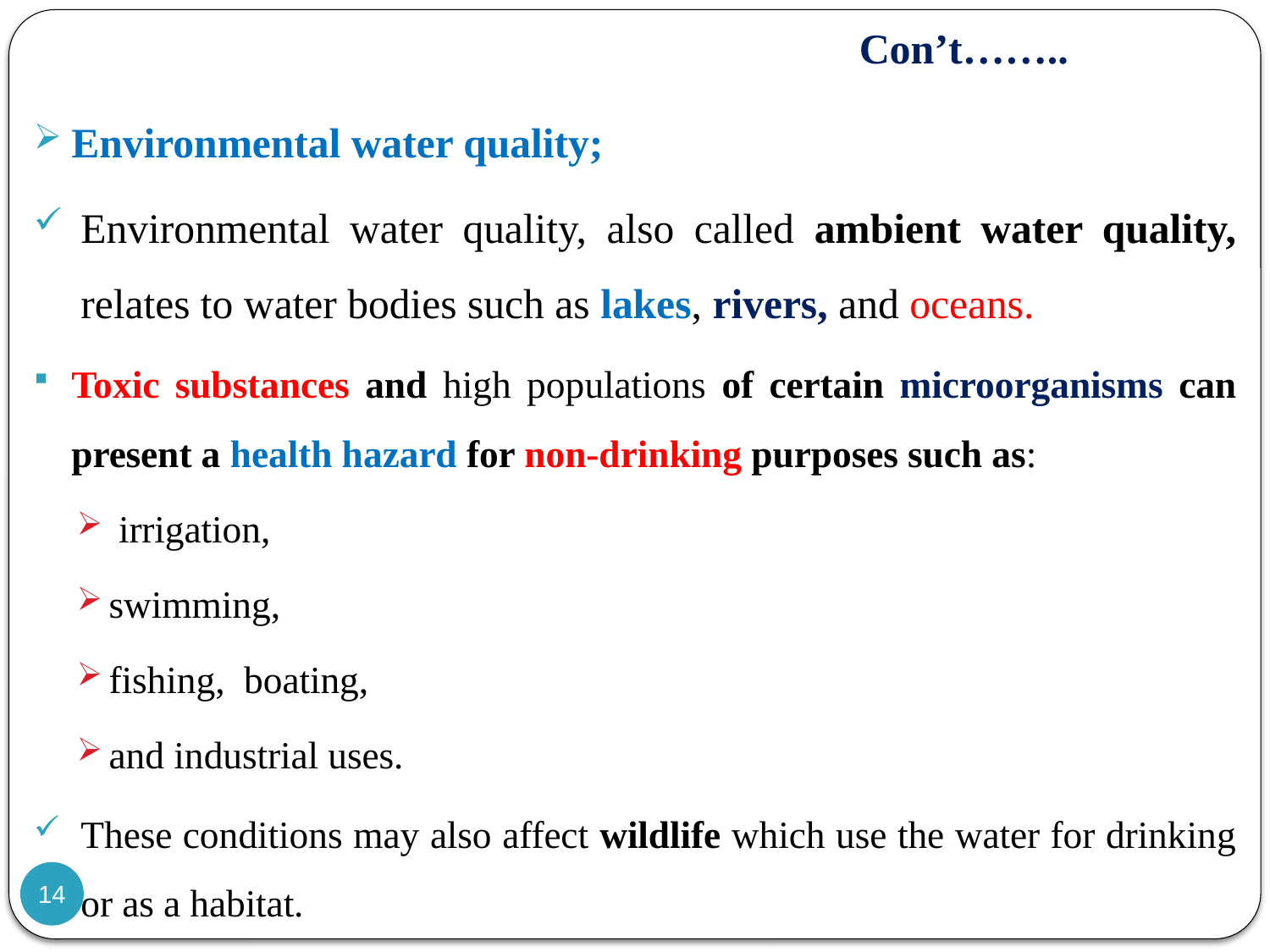

# Con’t……..
Environmental water quality;
Environmental water quality, also called ambient water quality, relates to water bodies such as lakes, rivers, and oceans.
Toxic substances and high populations of certain microorganisms can present a health hazard for non-drinking purposes such as:
 irrigation,
swimming,
fishing,  boating,
and industrial uses.
These conditions may also affect wildlife which use the water for drinking or as a habitat.

14